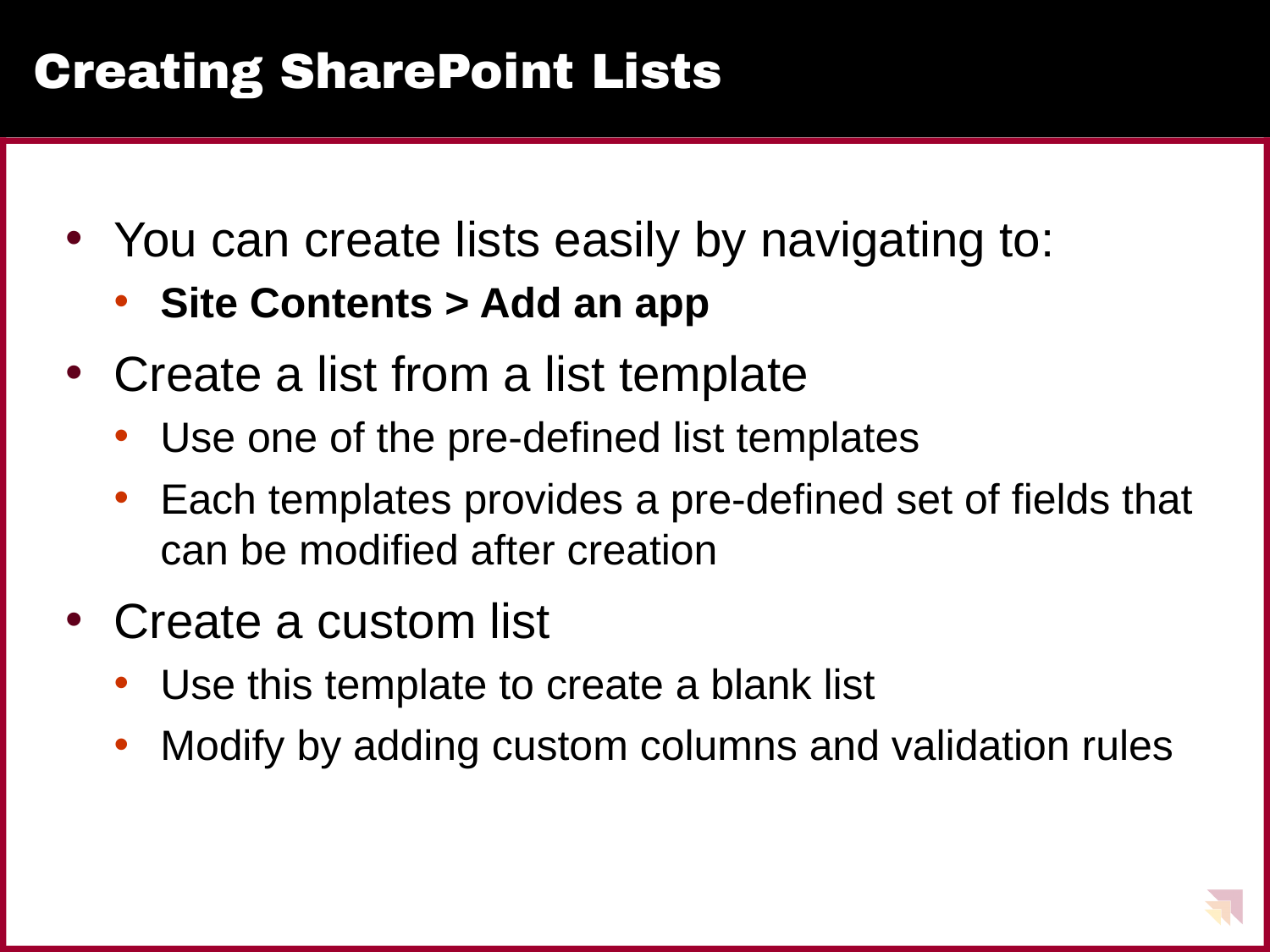

# Creating SharePoint Lists
You can create lists easily by navigating to:
Site Contents > Add an app
Create a list from a list template
Use one of the pre-defined list templates
Each templates provides a pre-defined set of fields that can be modified after creation
Create a custom list
Use this template to create a blank list
Modify by adding custom columns and validation rules